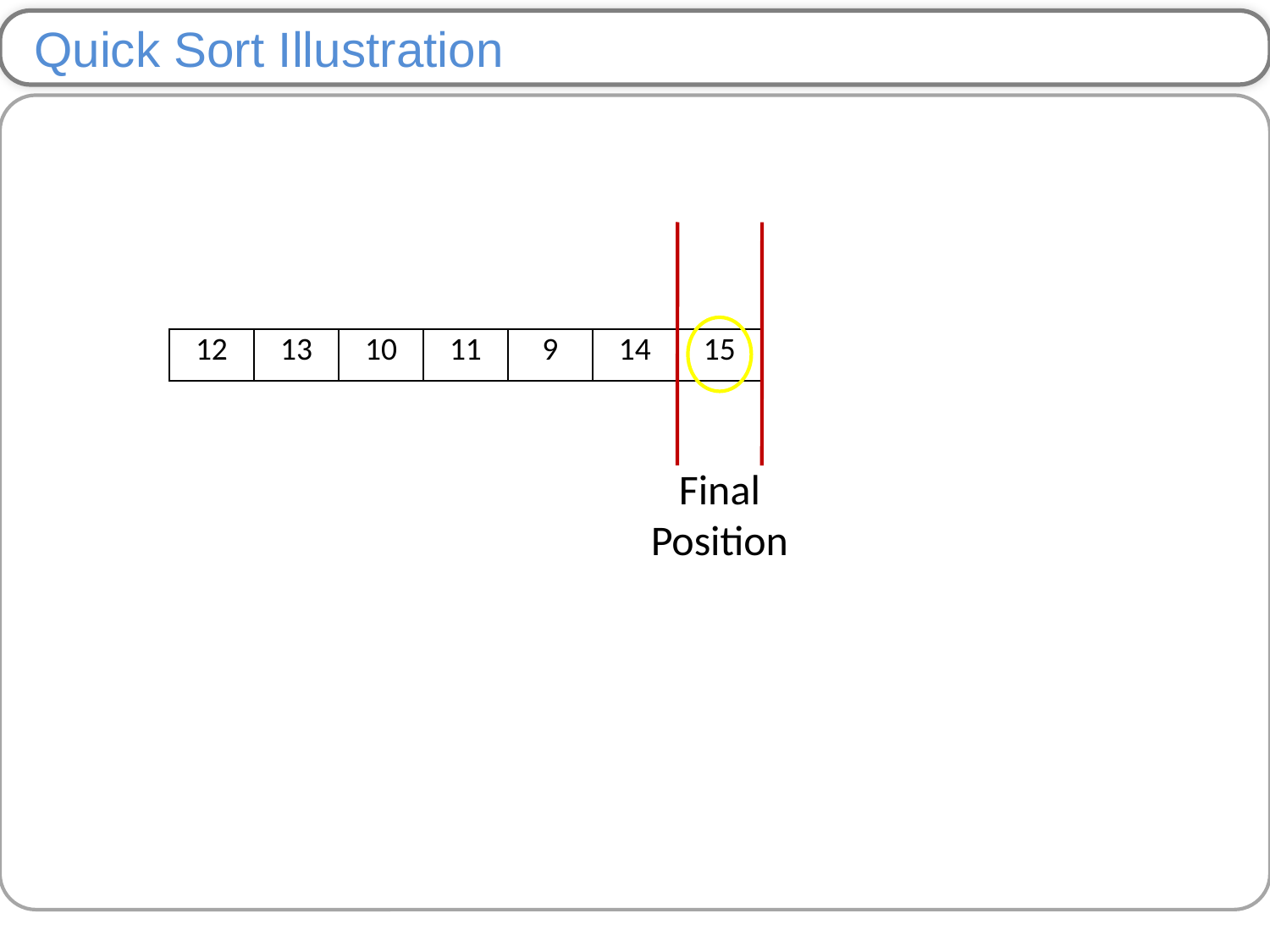

Quick Sort Illustration

| 12 | 13 | 10 | 11 | 9 | 14 | 15 |
| --- | --- | --- | --- | --- | --- | --- |
Final Position